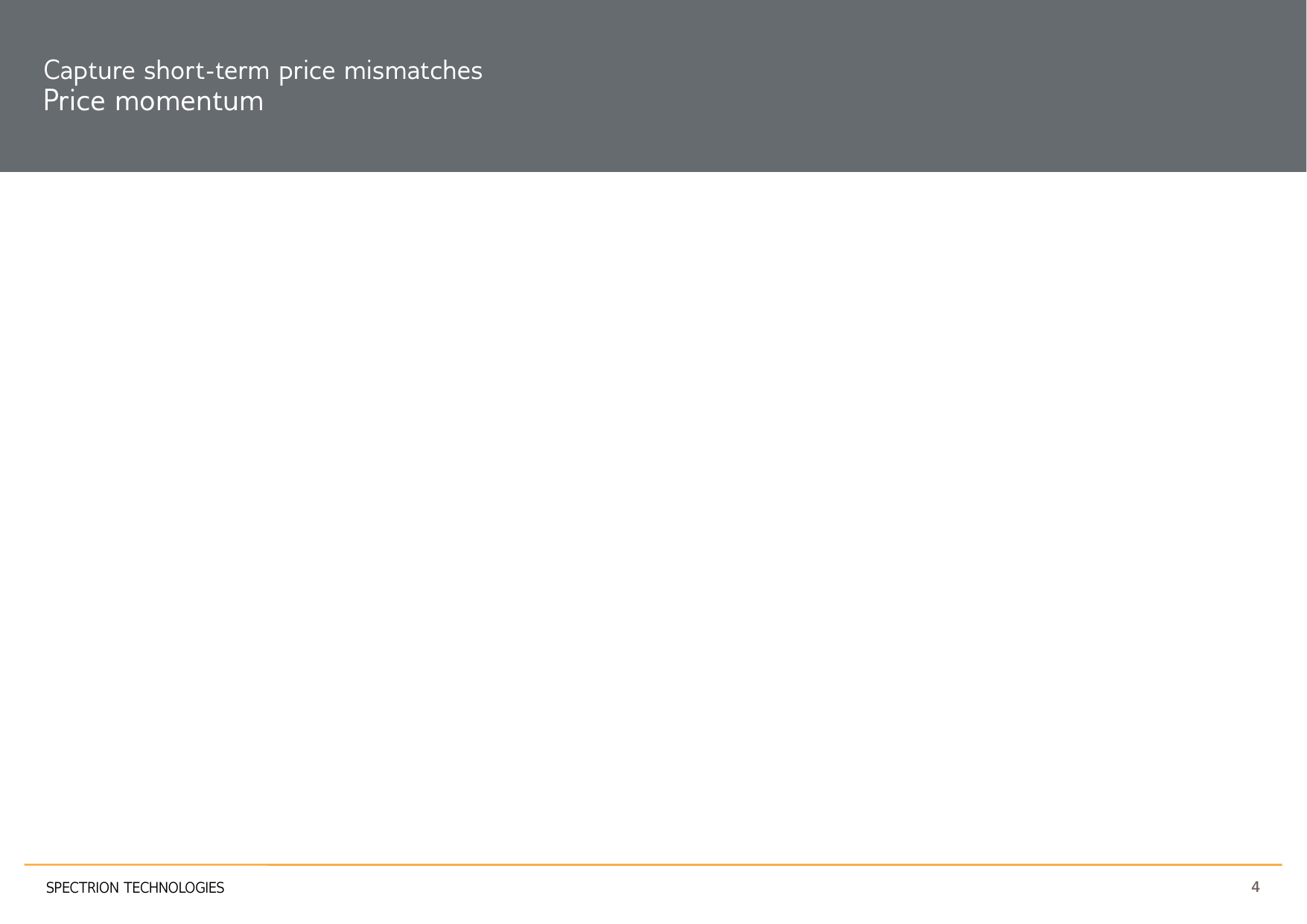

Capture short-term price mismatches
Price momentum

4
SPECTRION TECHNOLOGIES